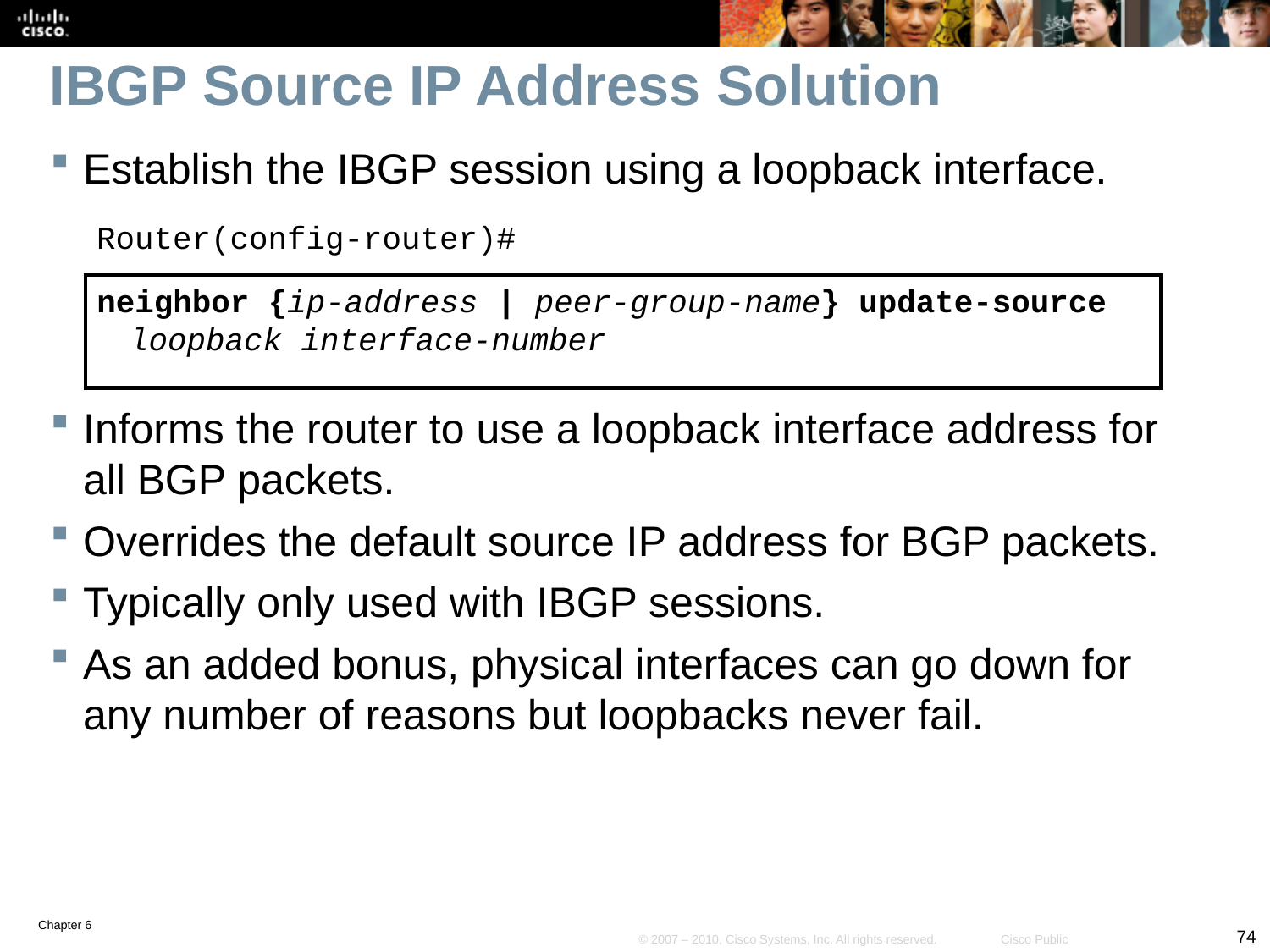

# IBGP Source IP Address Solution
Establish the IBGP session using a loopback interface.
Router(config-router)#
neighbor {ip-address | peer-group-name} update-source loopback interface-number
Informs the router to use a loopback interface address for all BGP packets.
Overrides the default source IP address for BGP packets.
Typically only used with IBGP sessions.
As an added bonus, physical interfaces can go down for any number of reasons but loopbacks never fail.